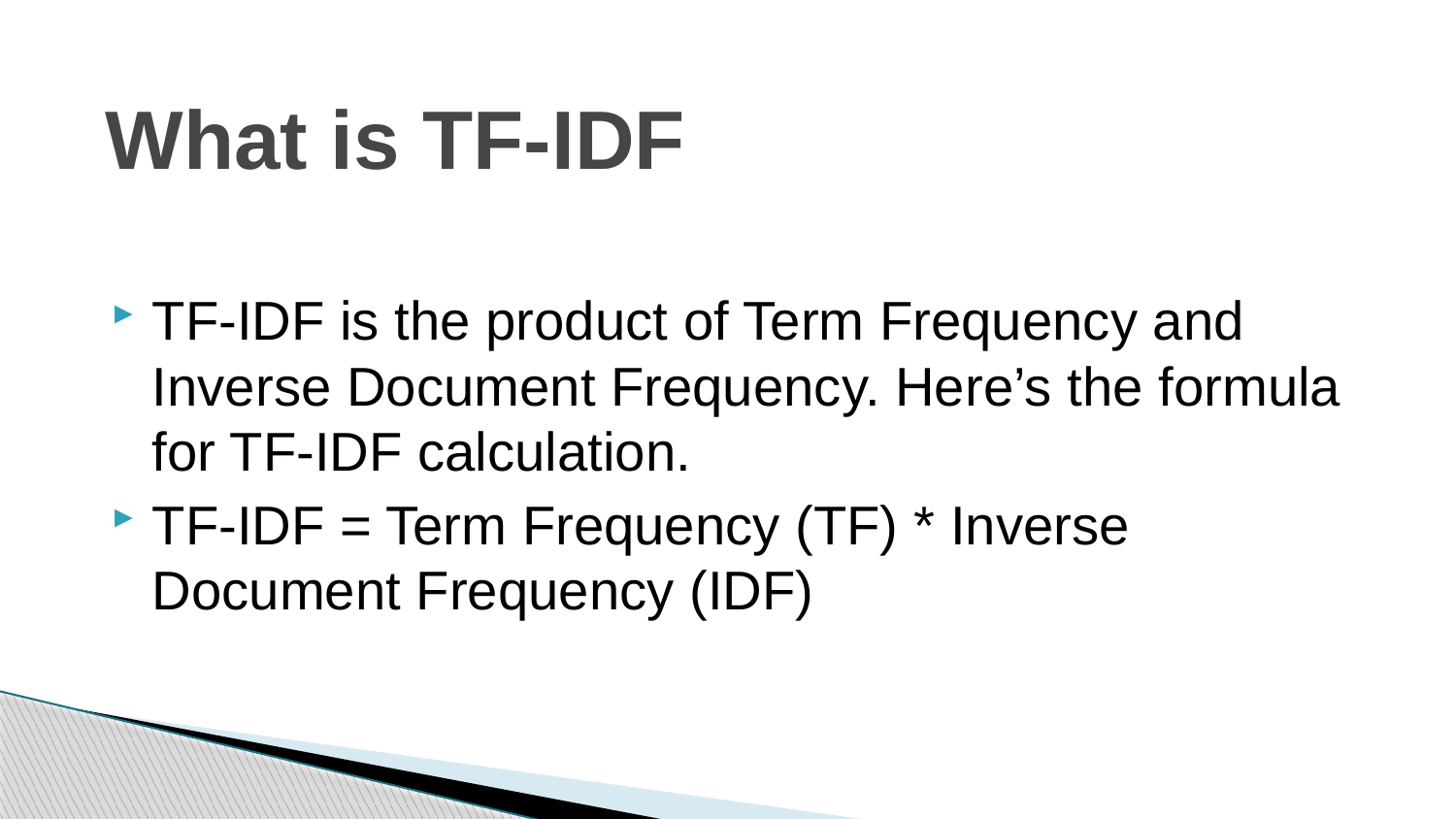

# What is TF-IDF
TF-IDF is the product of Term Frequency and Inverse Document Frequency. Here’s the formula for TF-IDF calculation.
TF-IDF = Term Frequency (TF) * Inverse Document Frequency (IDF)